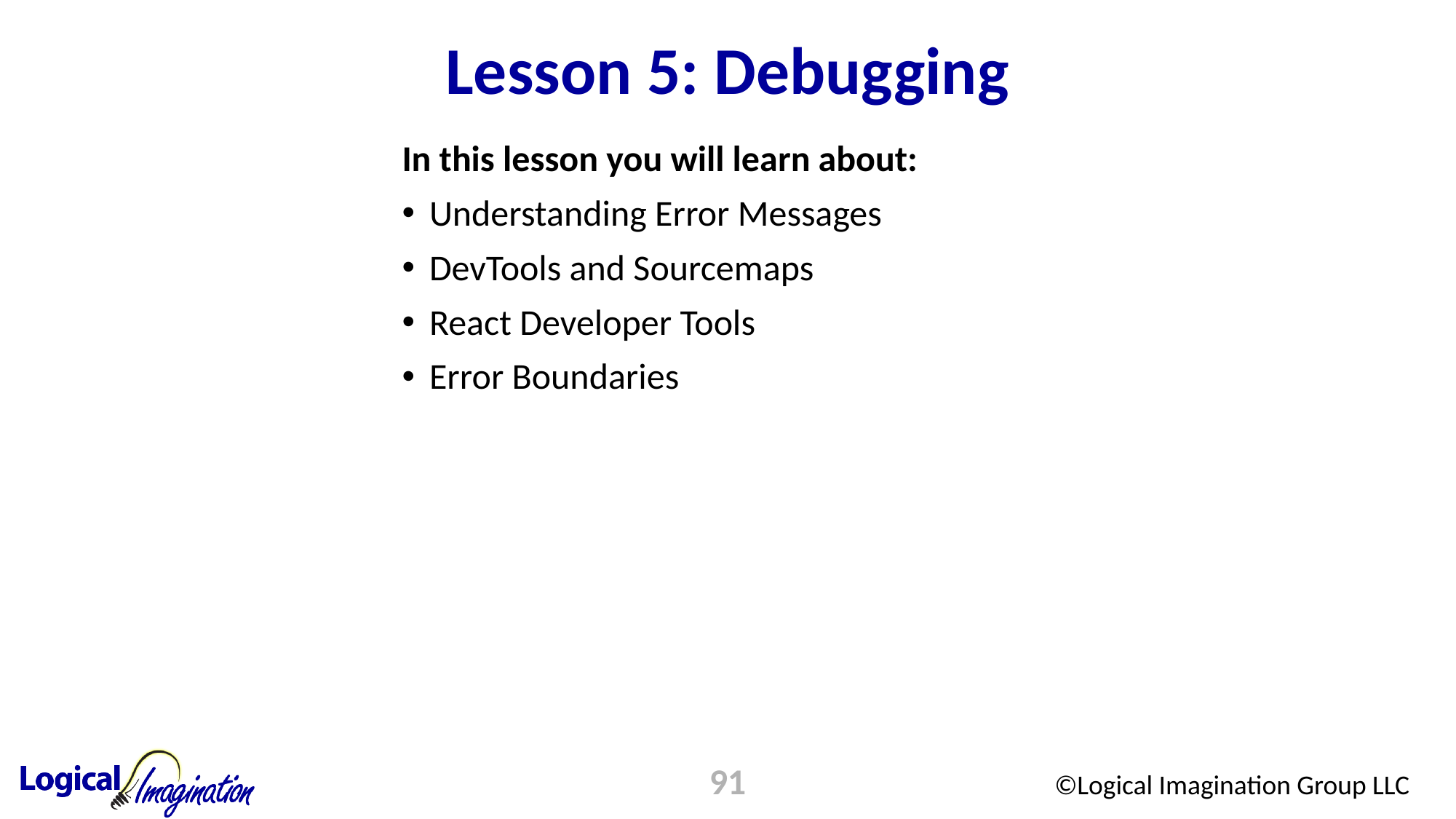

# Lesson 5: Debugging
In this lesson you will learn about:
Understanding Error Messages
DevTools and Sourcemaps
React Developer Tools
Error Boundaries
91